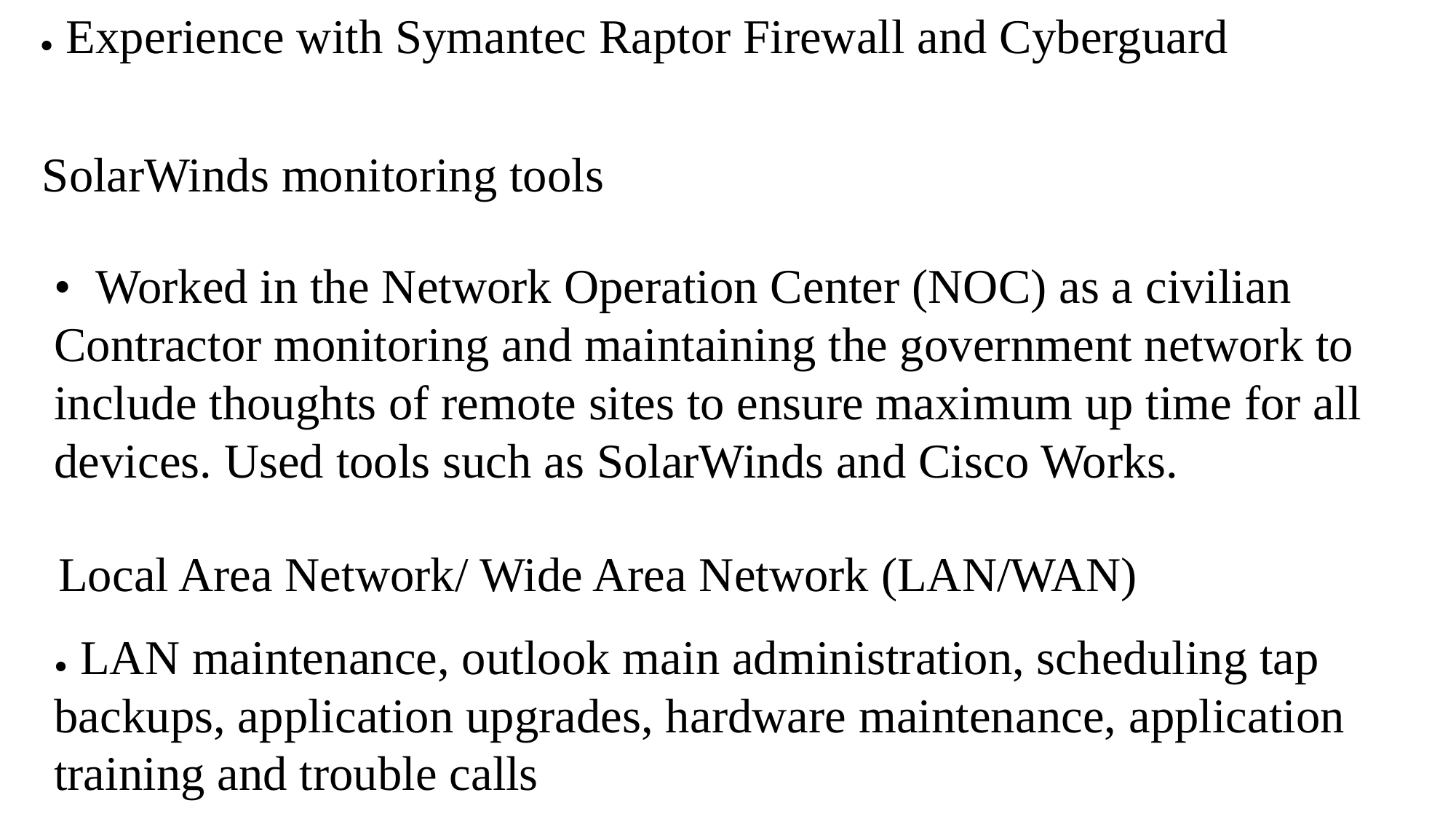

•  Experience with Symantec Raptor Firewall and Cyberguard
SolarWinds monitoring tools
•  Worked in the Network Operation Center (NOC) as a civilian Contractor monitoring and maintaining the government network to include thoughts of remote sites to ensure maximum up time for all devices. Used tools such as SolarWinds and Cisco Works.
Local Area Network/ Wide Area Network (LAN/WAN)
•  LAN maintenance, outlook main administration, scheduling tap backups, application upgrades, hardware maintenance, application training and trouble calls